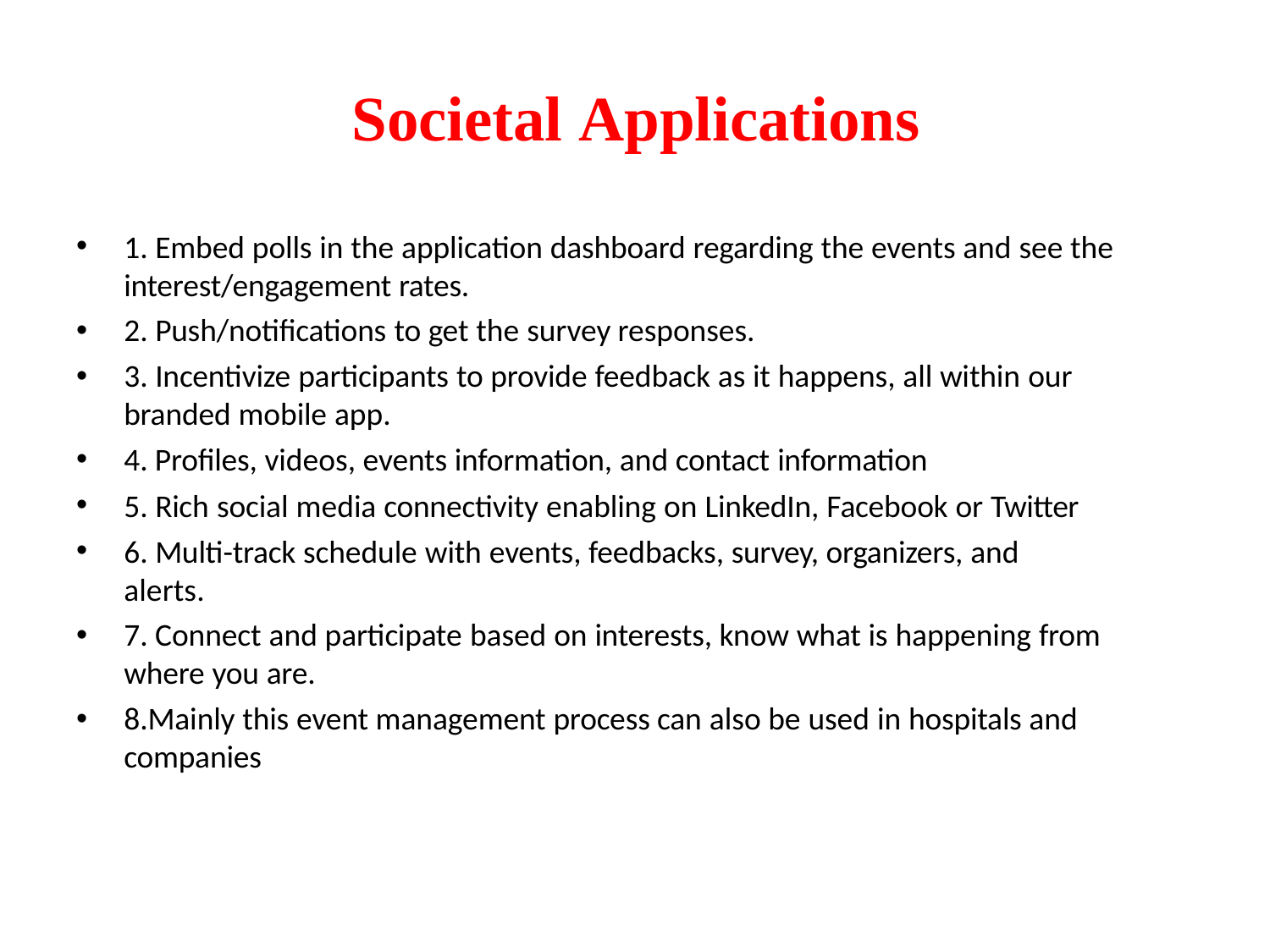

# Societal Applications
1. Embed polls in the application dashboard regarding the events and see the
interest/engagement rates.
2. Push/notifications to get the survey responses.
3. Incentivize participants to provide feedback as it happens, all within our  branded mobile app.
4. Profiles, videos, events information, and contact information
5. Rich social media connectivity enabling on LinkedIn, Facebook or Twitter
6. Multi-track schedule with events, feedbacks, survey, organizers, and alerts.
7. Connect and participate based on interests, know what is happening from  where you are.
8.Mainly this event management process can also be used in hospitals and
companies